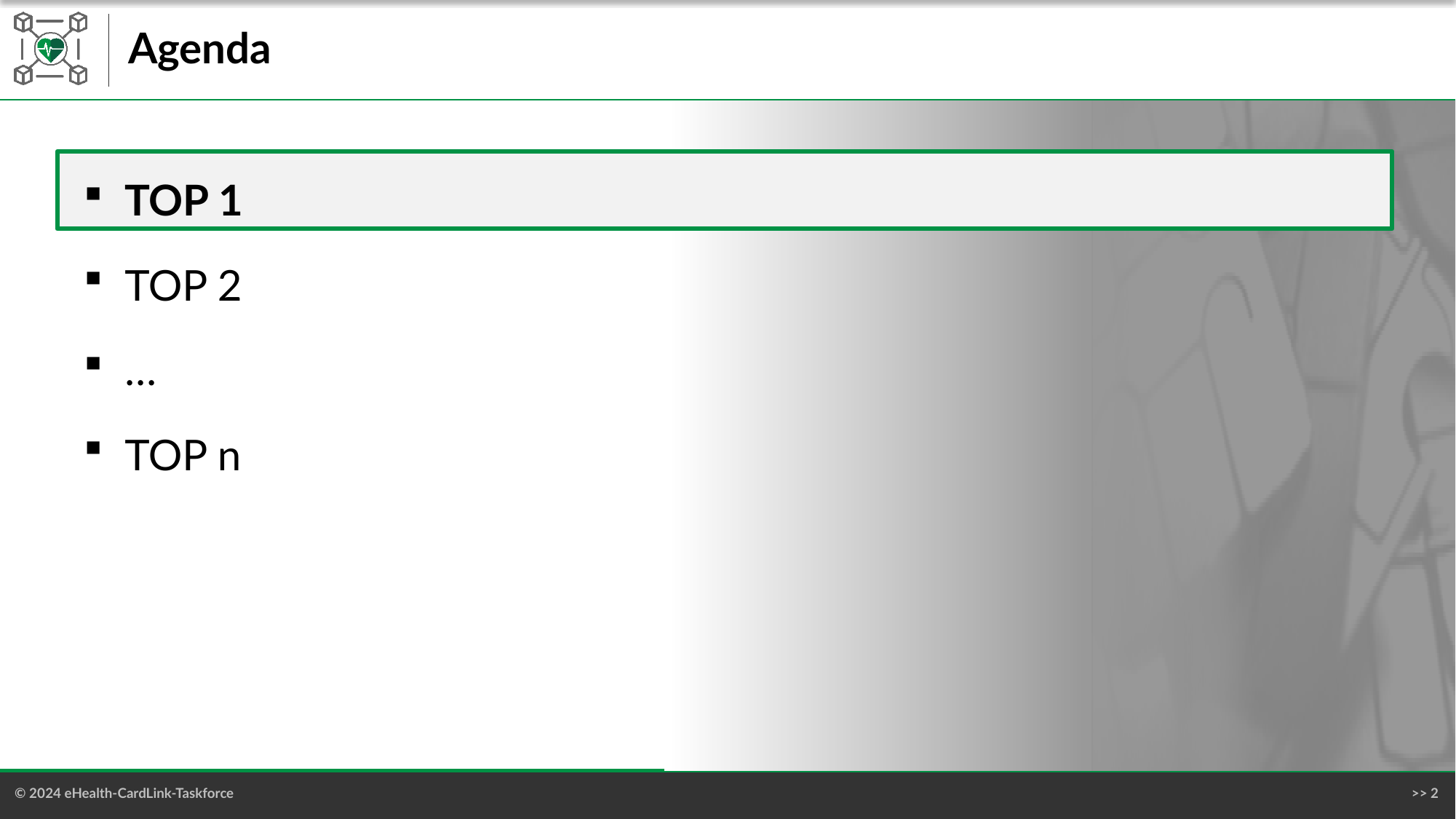

# Agenda
TOP 1
TOP 2
…
TOP n

>> 2